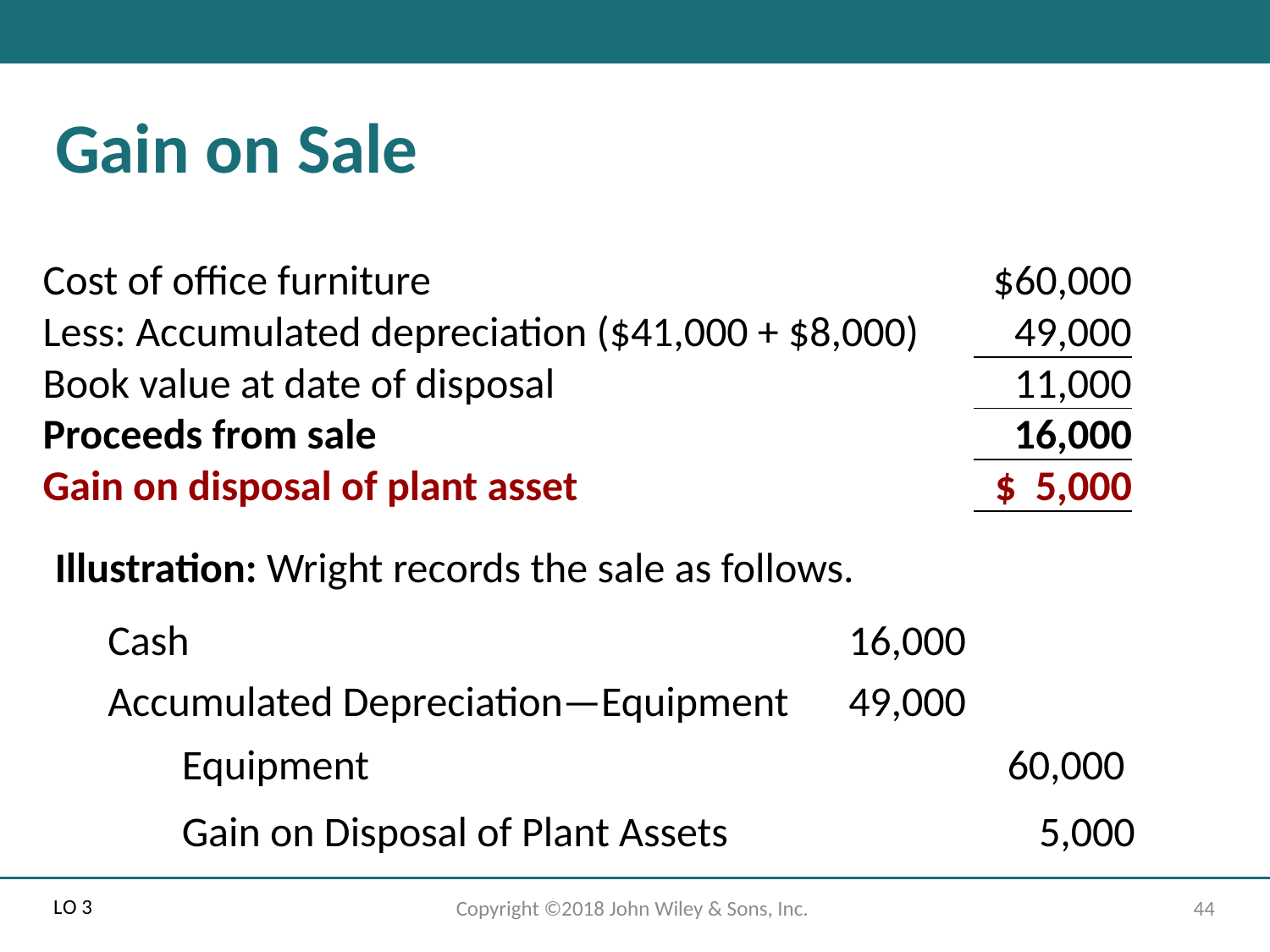

# Gain on Sale
| Cost of office furniture | $60,000 |
| --- | --- |
| Less: Accumulated depreciation ($41,000 + $8,000) | 49,000 |
| Book value at date of disposal | 11,000 |
| Proceeds from sale | 16,000 |
| Gain on disposal of plant asset | $ 5,000 |
Illustration: Wright records the sale as follows.
Cash
16,000
Accumulated Depreciation—Equipment
49,000
Equipment
60,000
Gain on Disposal of Plant Assets
5,000
L O 3
Copyright ©2018 John Wiley & Sons, Inc.
44